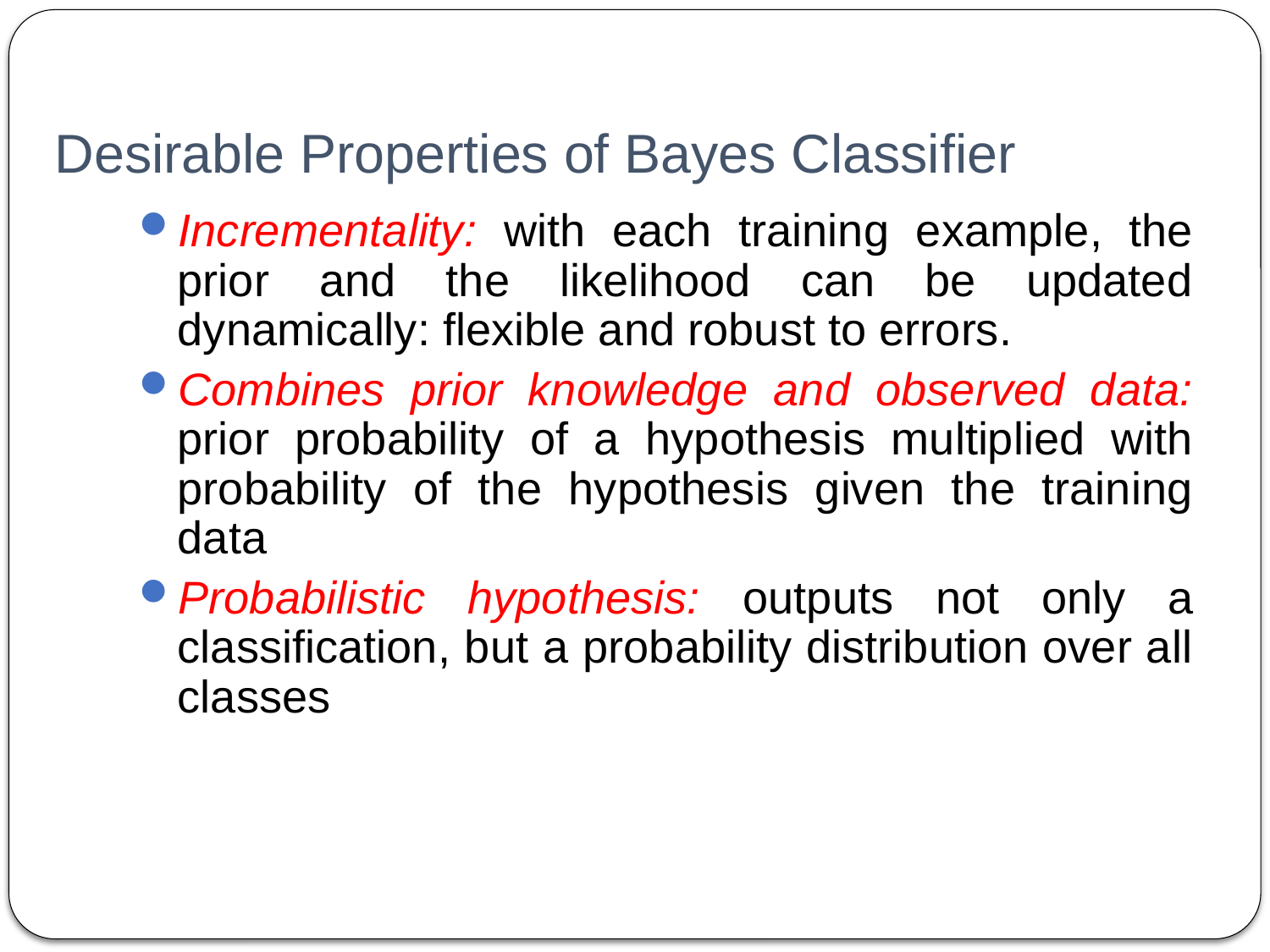

# Desirable Properties of Bayes Classifier
Incrementality: with each training example, the prior and the likelihood can be updated dynamically: flexible and robust to errors.
Combines prior knowledge and observed data: prior probability of a hypothesis multiplied with probability of the hypothesis given the training data
Probabilistic hypothesis: outputs not only a classification, but a probability distribution over all classes